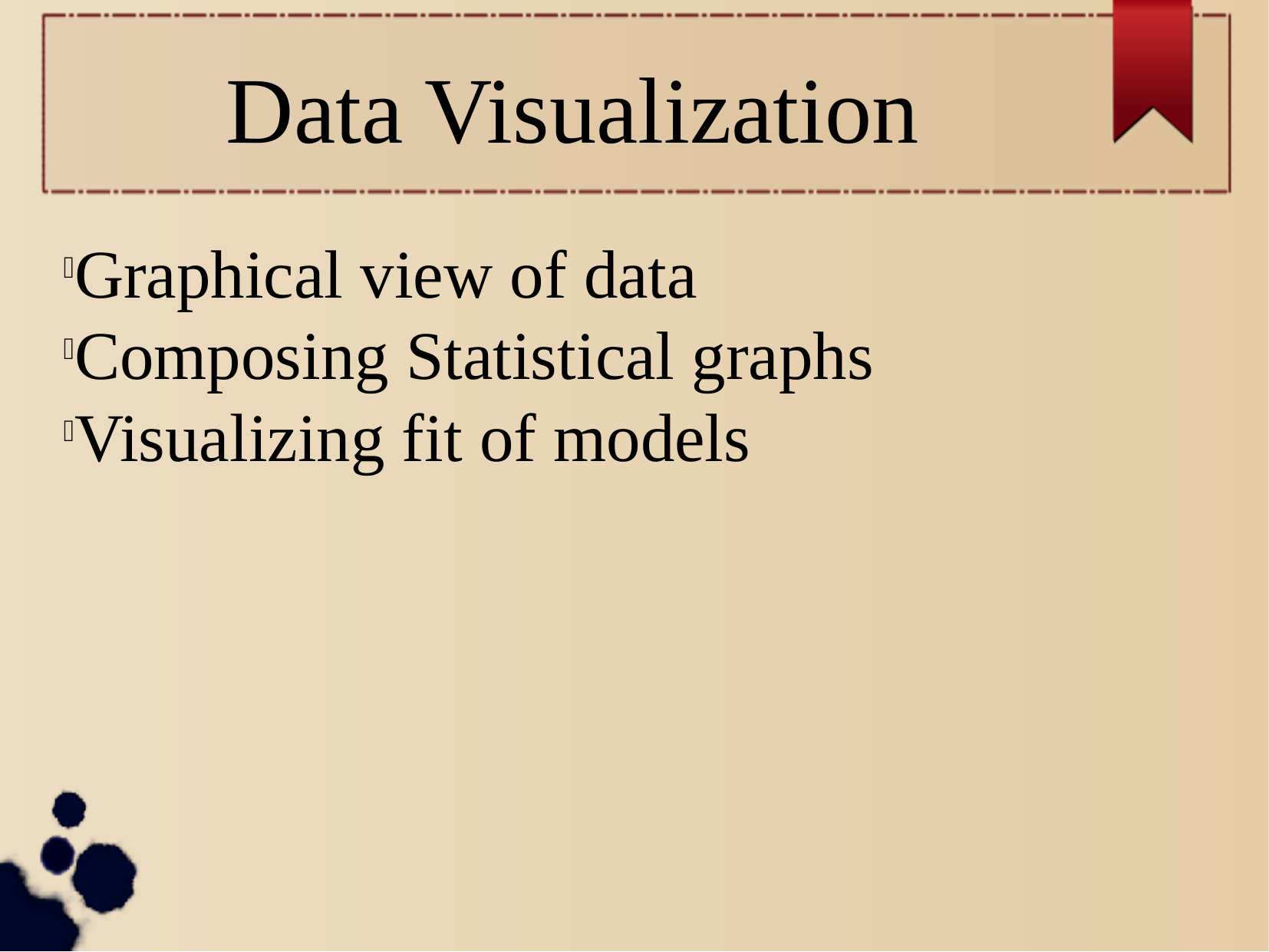

Data Visualization
Graphical view of data
Composing Statistical graphs
Visualizing fit of models